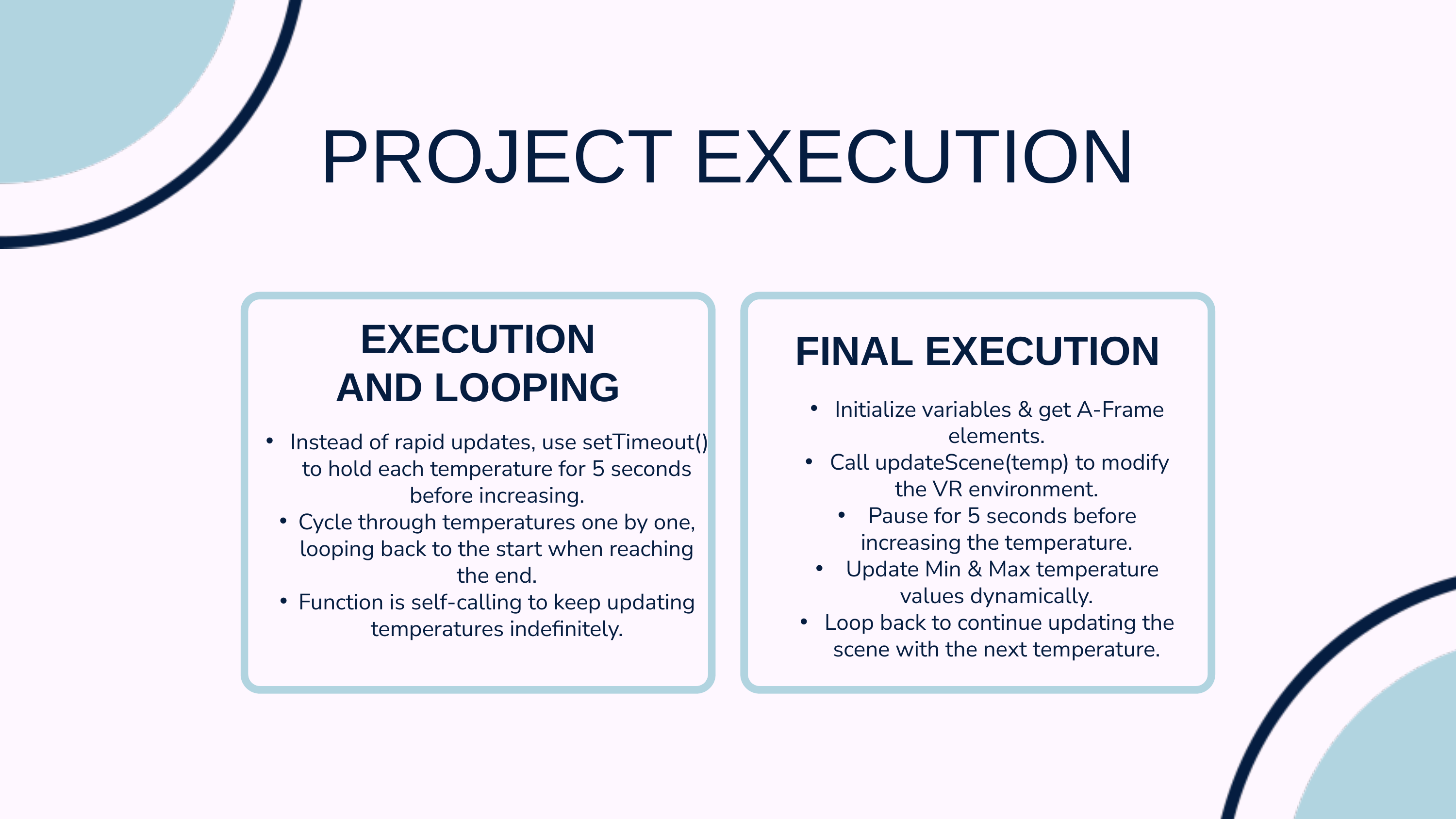

PROJECT EXECUTION

EXECUTION AND LOOPING
FINAL EXECUTION
 Initialize variables & get A-Frame elements.
 Call updateScene(temp) to modify the VR environment.
  Pause for 5 seconds before increasing the temperature.
  Update Min & Max temperature values dynamically.
 Loop back to continue updating the scene with the next temperature.
 Instead of rapid updates, use setTimeout() to hold each temperature for 5 seconds before increasing.
Cycle through temperatures one by one, looping back to the start when reaching the end.
Function is self-calling to keep updating temperatures indefinitely.